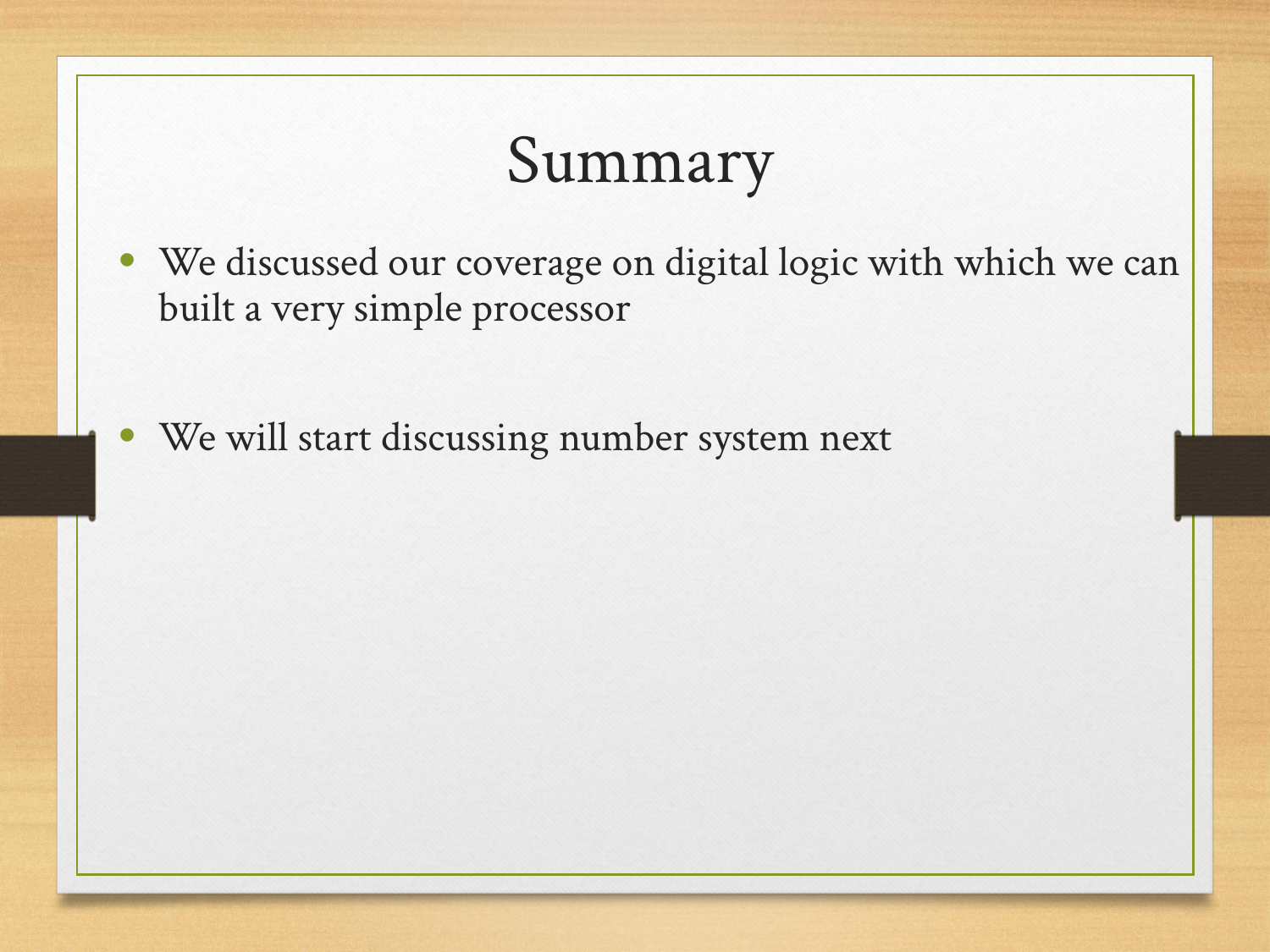

Summary
We discussed our coverage on digital logic with which we can built a very simple processor

We will start discussing number system next